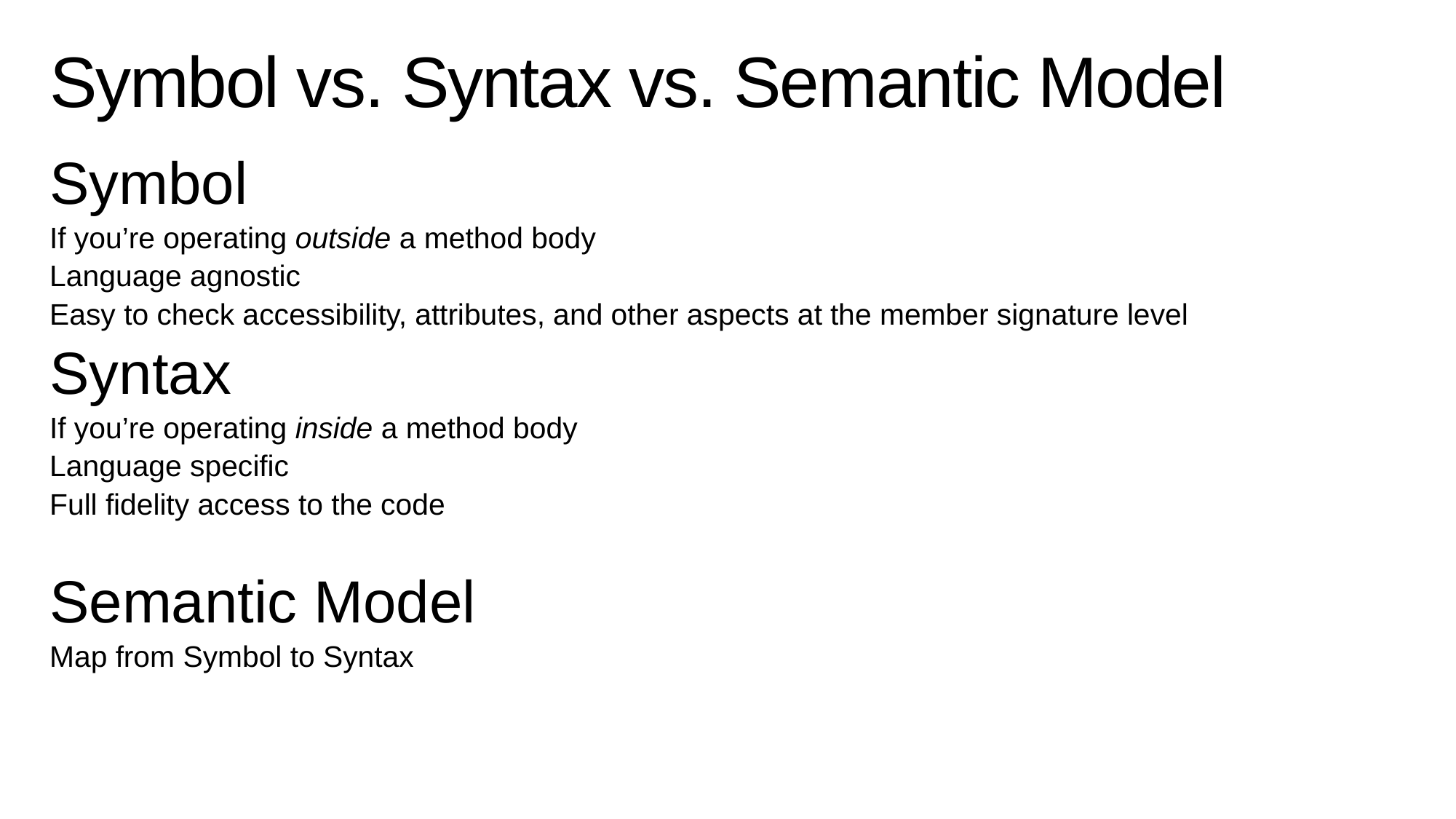

# Symbol vs. Syntax vs. Semantic Model
Symbol
If you’re operating outside a method body
Language agnostic
Easy to check accessibility, attributes, and other aspects at the member signature level
Syntax
If you’re operating inside a method body
Language specific
Full fidelity access to the code

Semantic Model
Map from Symbol to Syntax